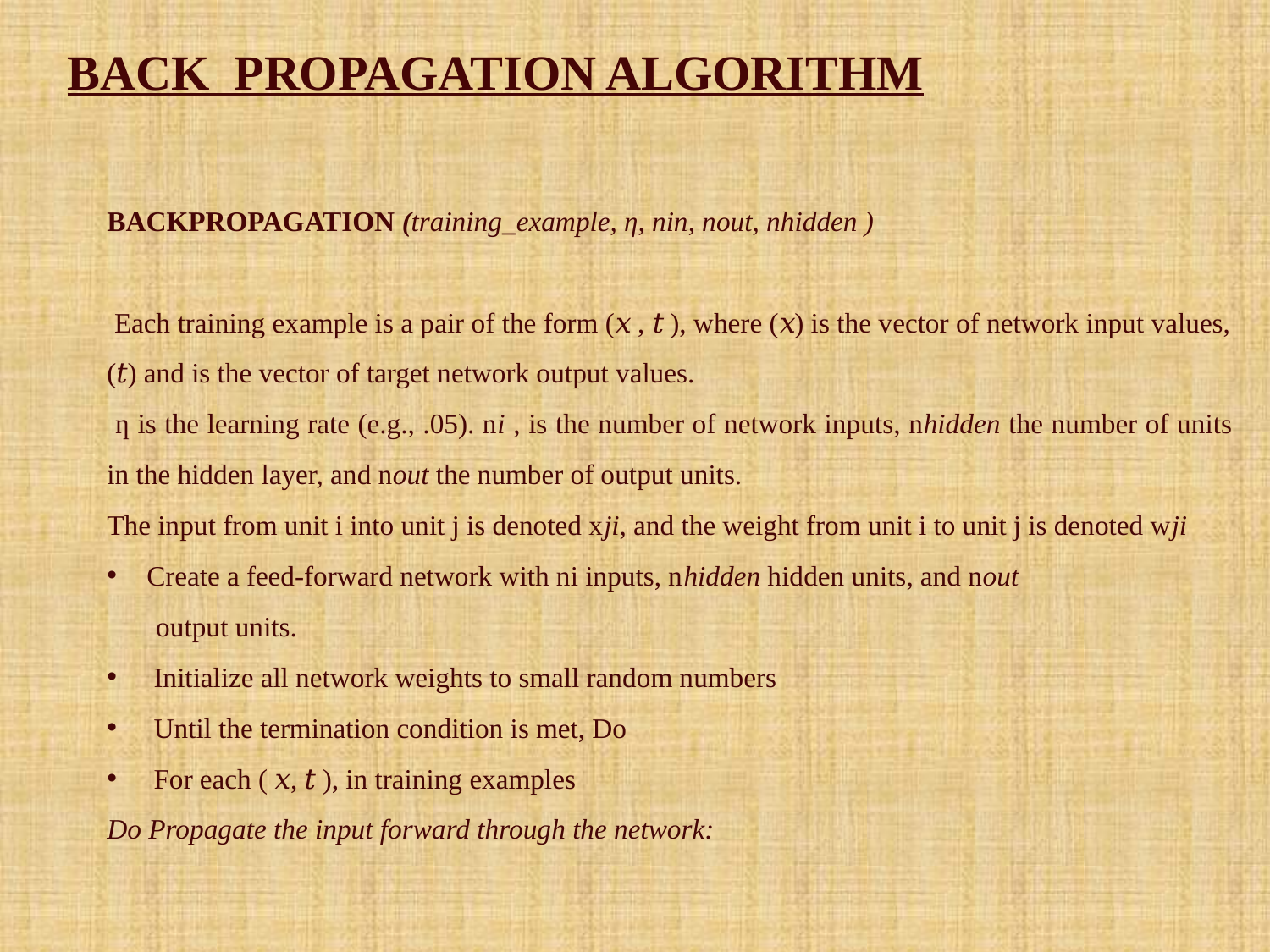

BACK  PROPAGATION ALGORITHM

BACKPROPAGATION (training_example, ƞ, nin, nout, nhidden )

 Each training example is a pair of the form (𝑥 , 𝑡 ), where (𝑥) is the vector of network input values, (𝑡) and is the vector of target network output values.
 ƞ is the learning rate (e.g., .05). ni , is the number of network inputs, nhidden the number of units in the hidden layer, and nout the number of output units.
The input from unit i into unit j is denoted xji, and the weight from unit i to unit j is denoted wji
Create a feed-forward network with ni inputs, nhidden hidden units, and nout
       output units.
 Initialize all network weights to small random numbers
 Until the termination condition is met, Do
 For each ( 𝑥, 𝑡 ), in training examples
Do Propagate the input forward through the network: